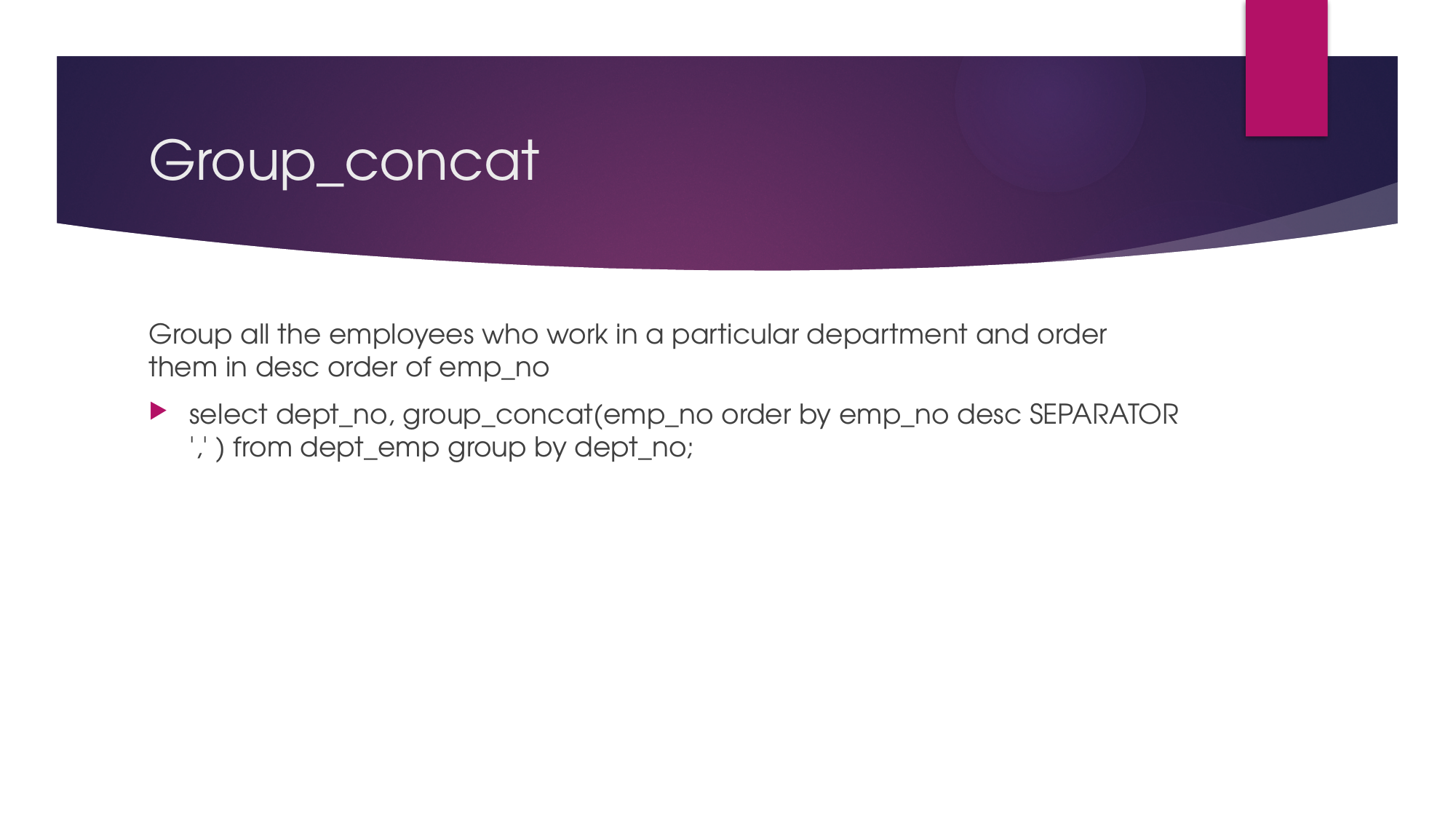

# Group_concat
Group all the employees who work in a particular department and order them in desc order of emp_no
select dept_no, group_concat(emp_no order by emp_no desc SEPARATOR ',' ) from dept_emp group by dept_no;